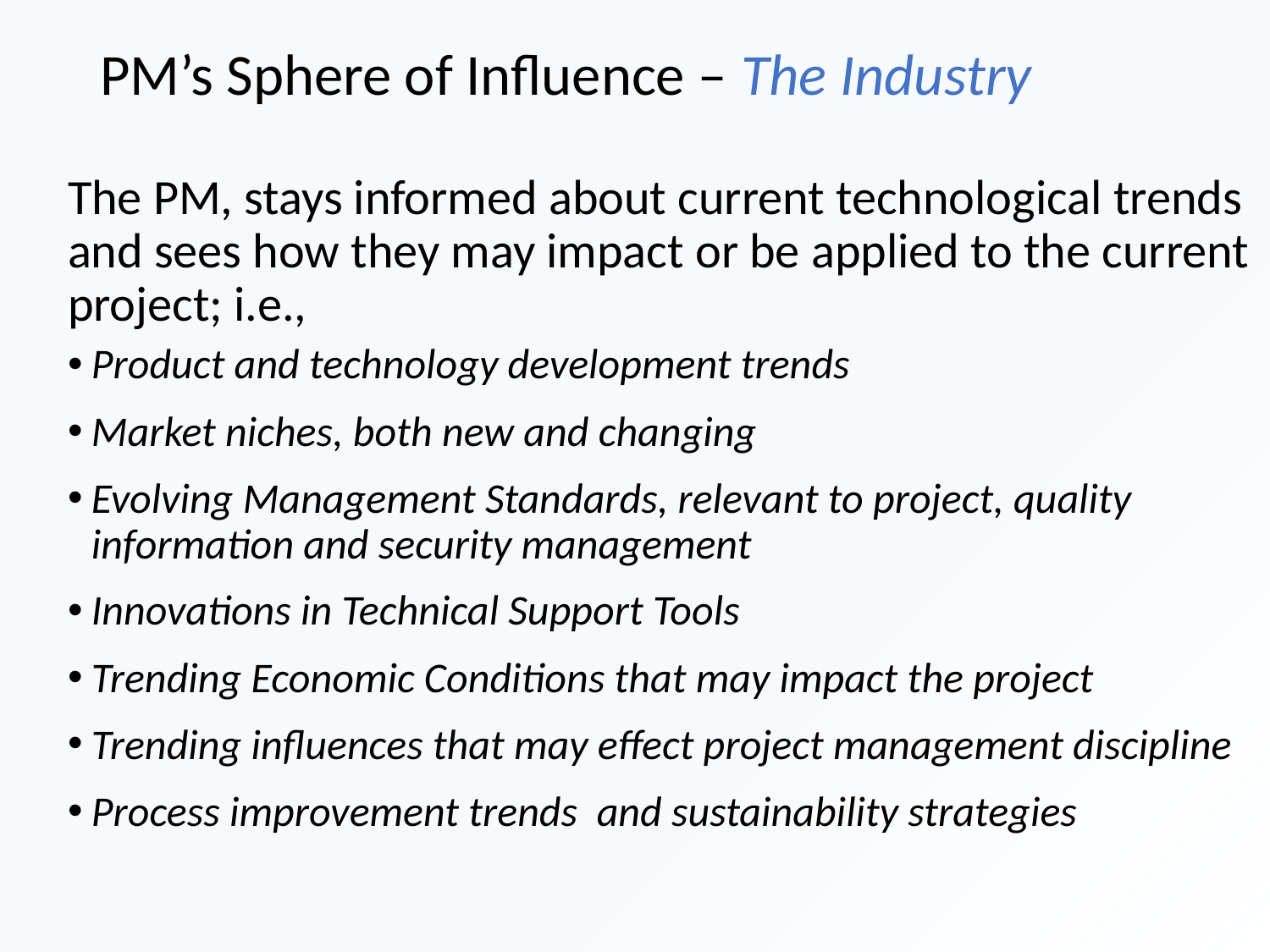

# PM’s Sphere of Influence – The Industry
The PM, stays informed about current technological trends and sees how they may impact or be applied to the current project; i.e.,
Product and technology development trends
Market niches, both new and changing
Evolving Management Standards, relevant to project, quality information and security management
Innovations in Technical Support Tools
Trending Economic Conditions that may impact the project
Trending influences that may effect project management discipline
Process improvement trends  and sustainability strategies